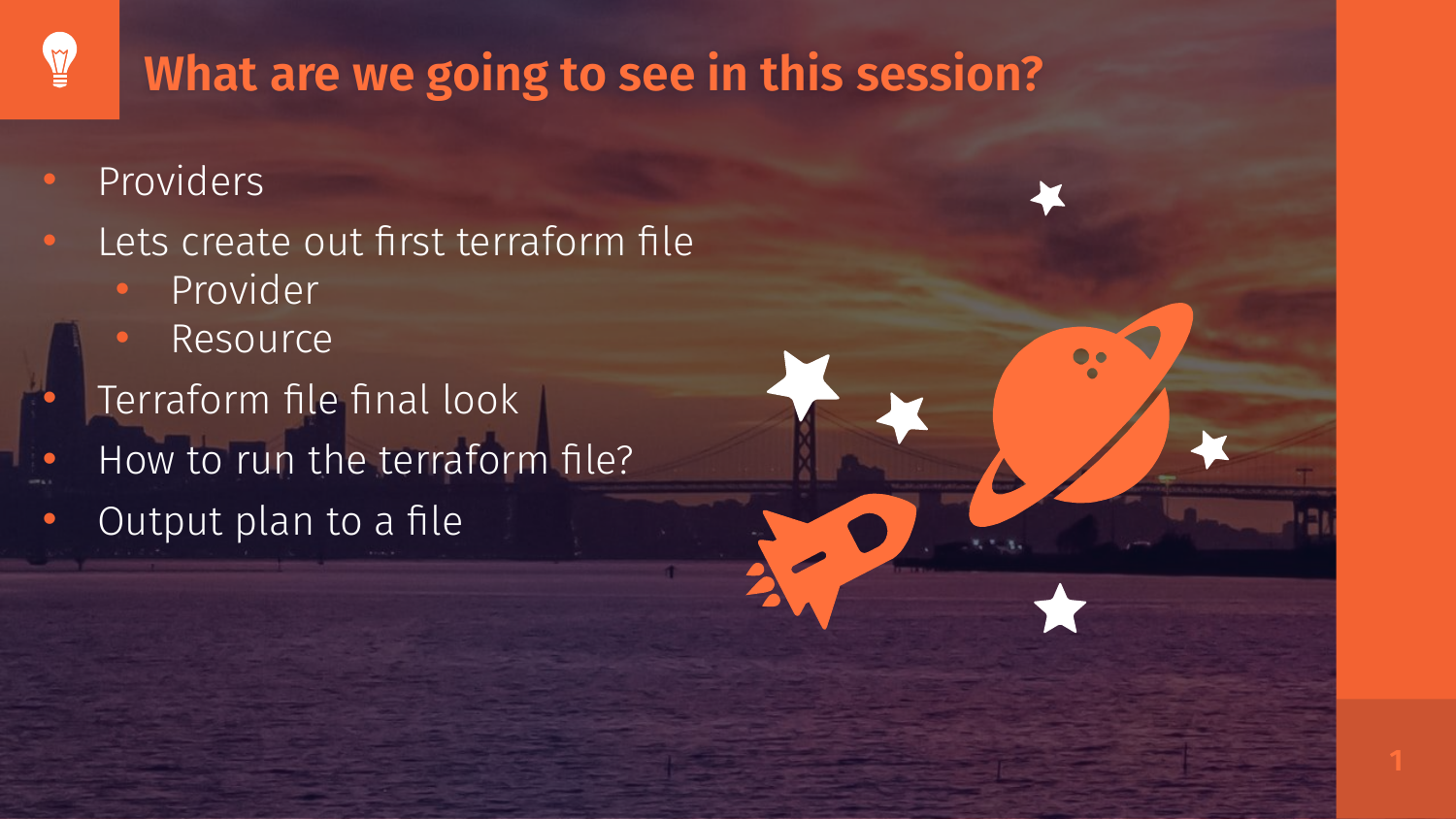

What are we going to see in this session?
Providers
Lets create out first terraform file
Provider
Resource
Terraform file final look
How to run the terraform file?
Output plan to a file

1